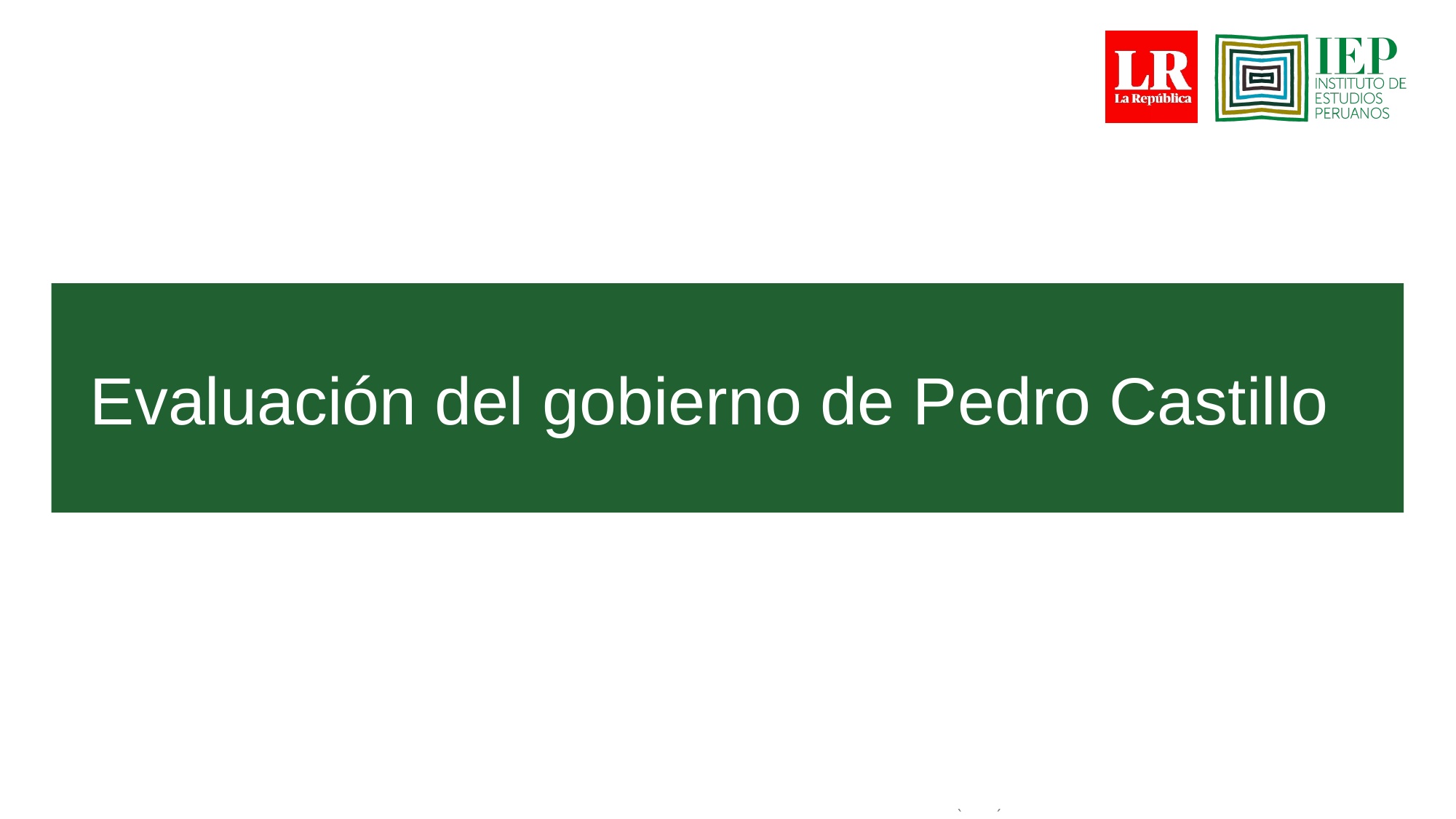

# Evaluación del gobierno de Pedro Castillo